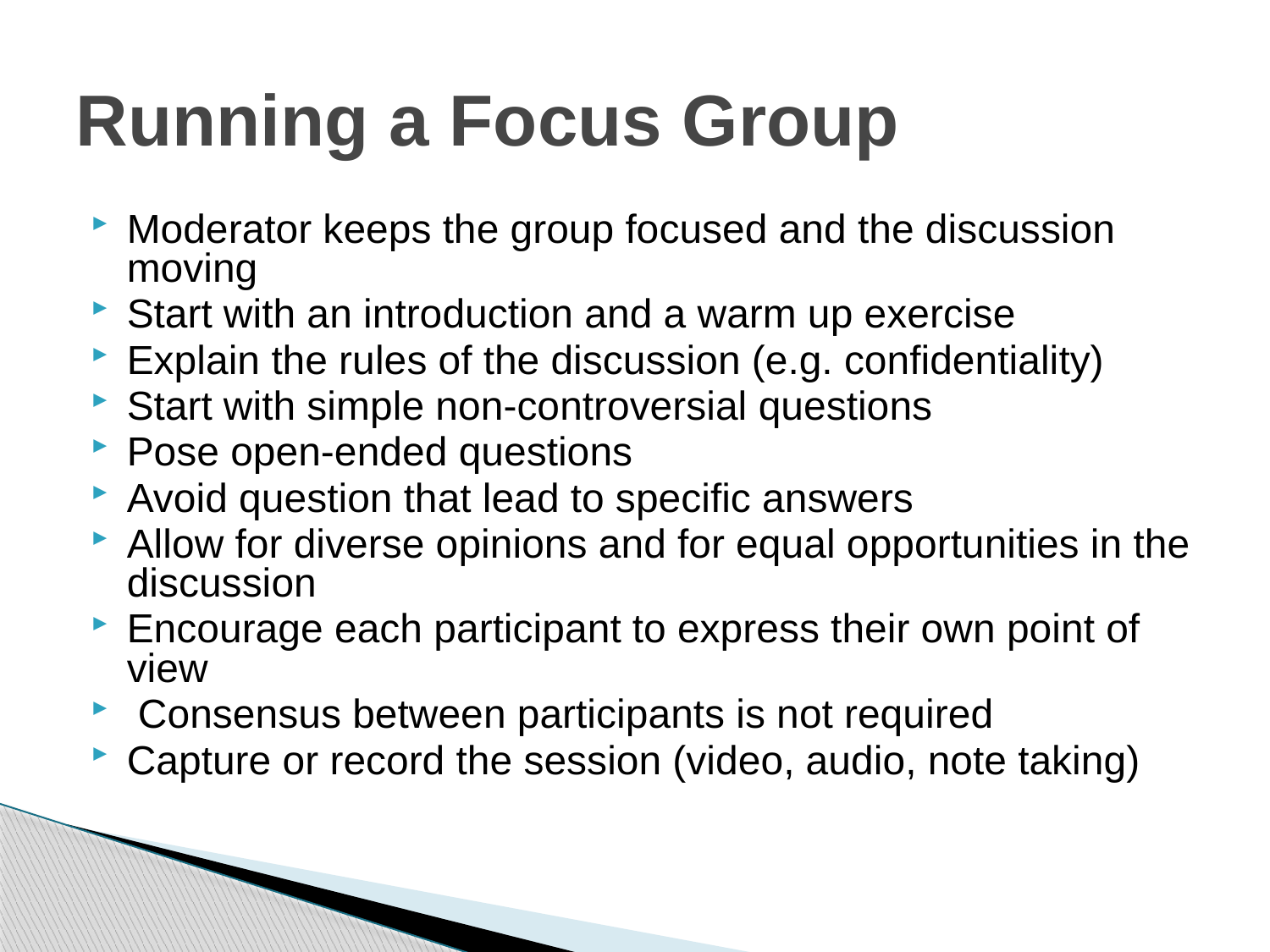

# Running a Focus Group
Moderator keeps the group focused and the discussion moving
Start with an introduction and a warm up exercise
Explain the rules of the discussion (e.g. confidentiality)
Start with simple non-controversial questions
Pose open-ended questions
Avoid question that lead to specific answers
Allow for diverse opinions and for equal opportunities in the discussion
Encourage each participant to express their own point of view
 Consensus between participants is not required
Capture or record the session (video, audio, note taking)